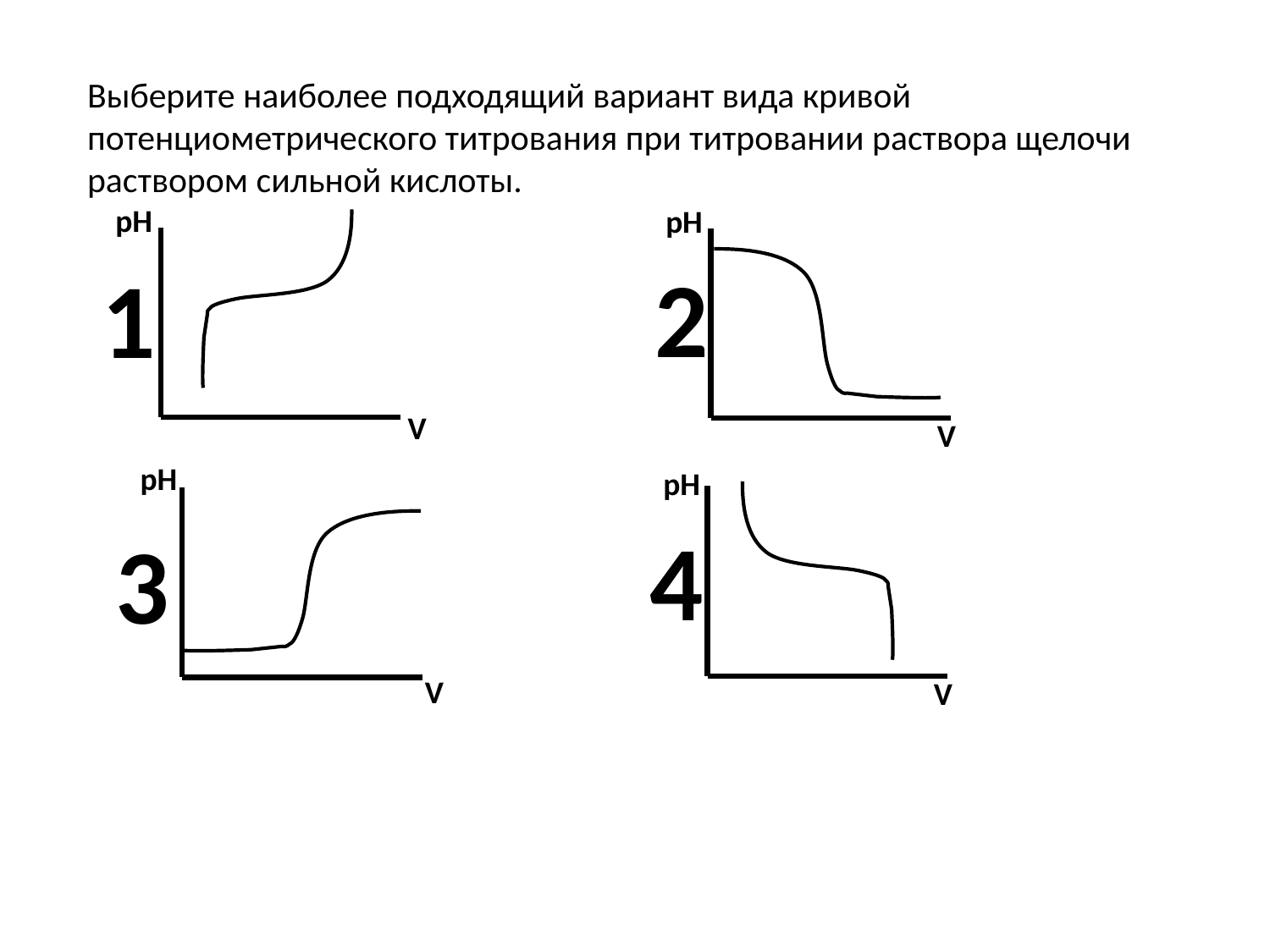

Выберите наиболее подходящий вариант вида кривой потенциометрического титрования при титровании раствора щелочи раствором сильной кислоты.
рН
рН

2
1

V
V
рН
рН

4

3
V
V